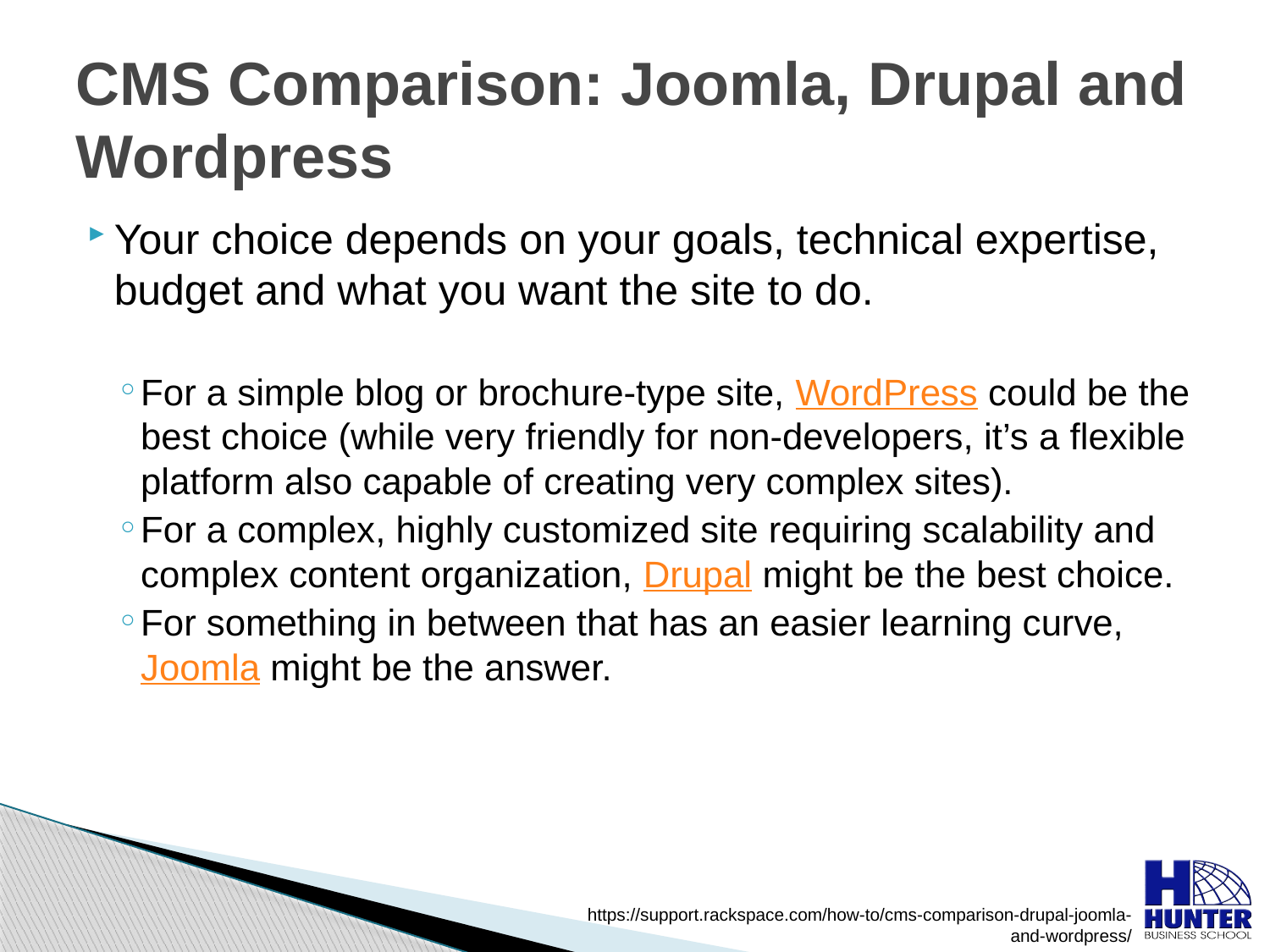

# CMS Comparison: Joomla, Drupal and Wordpress
Your choice depends on your goals, technical expertise, budget and what you want the site to do.
For a simple blog or brochure-type site, WordPress could be the best choice (while very friendly for non-developers, it’s a flexible platform also capable of creating very complex sites).
For a complex, highly customized site requiring scalability and complex content organization, Drupal might be the best choice.
For something in between that has an easier learning curve, Joomla might be the answer.
https://support.rackspace.com/how-to/cms-comparison-drupal-joomla-and-wordpress/